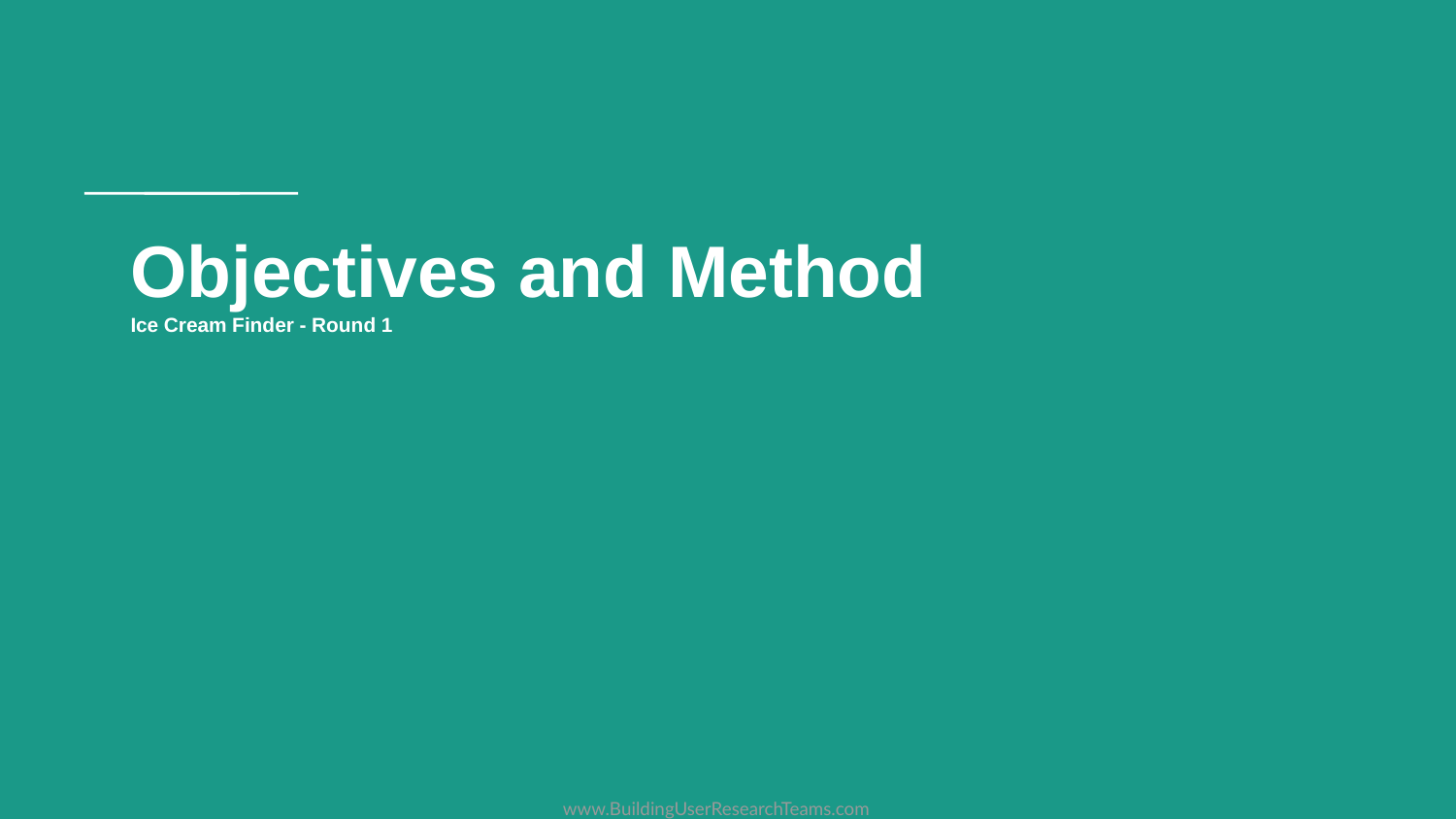

# Objectives and Method
Ice Cream Finder - Round 1